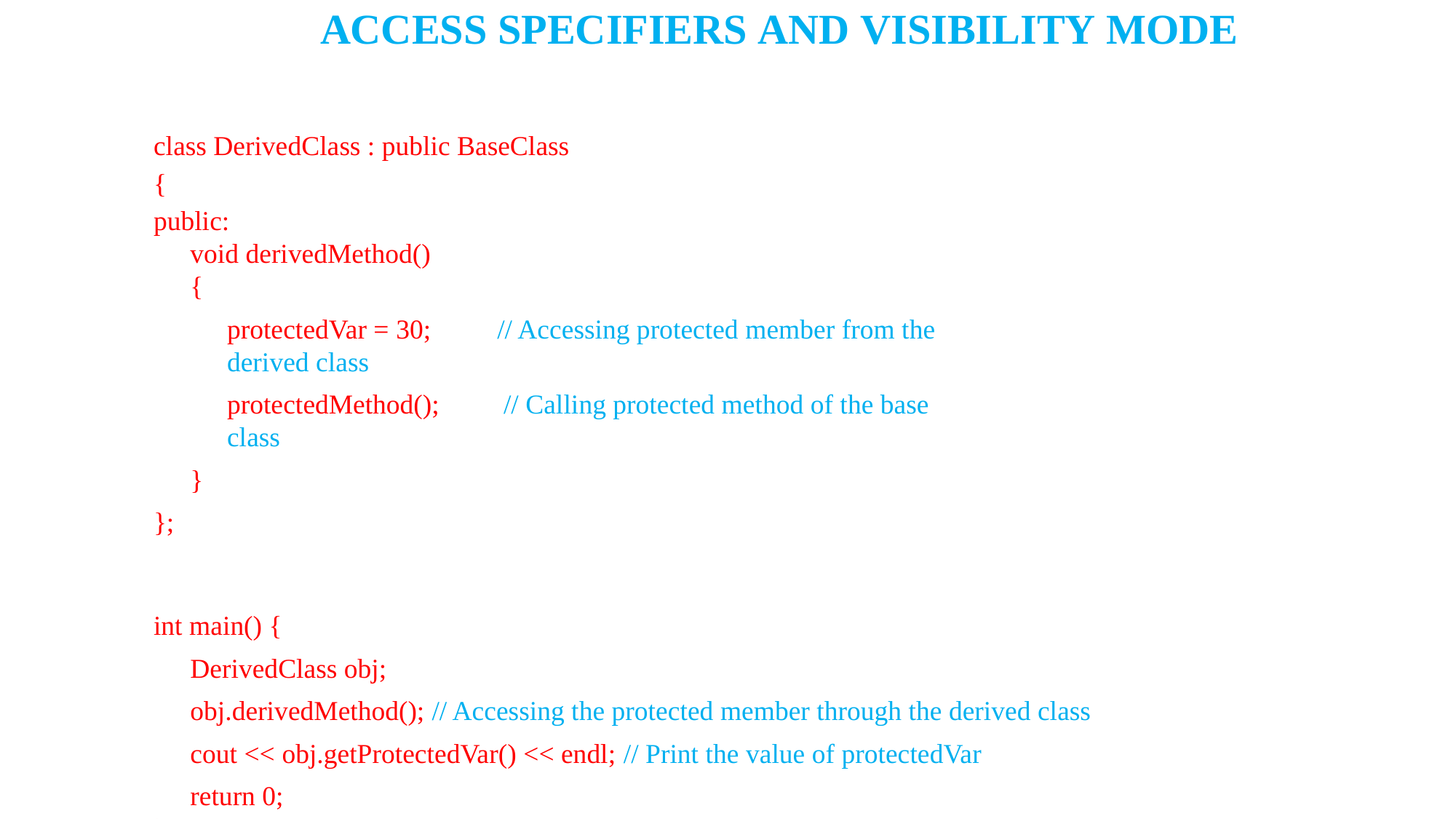

ACCESS SPECIFIERS AND VISIBILITY MODE

class DerivedClass : public BaseClass
{
public:
void derivedMethod()
{
protectedVar = 30;	// Accessing protected member from the derived class
protectedMethod();	// Calling protected method of the base class
}
};

int main() {
DerivedClass obj;
obj.derivedMethod(); // Accessing the protected member through the derived class
cout << obj.getProtectedVar() << endl; // Print the value of protectedVar
return 0;
}